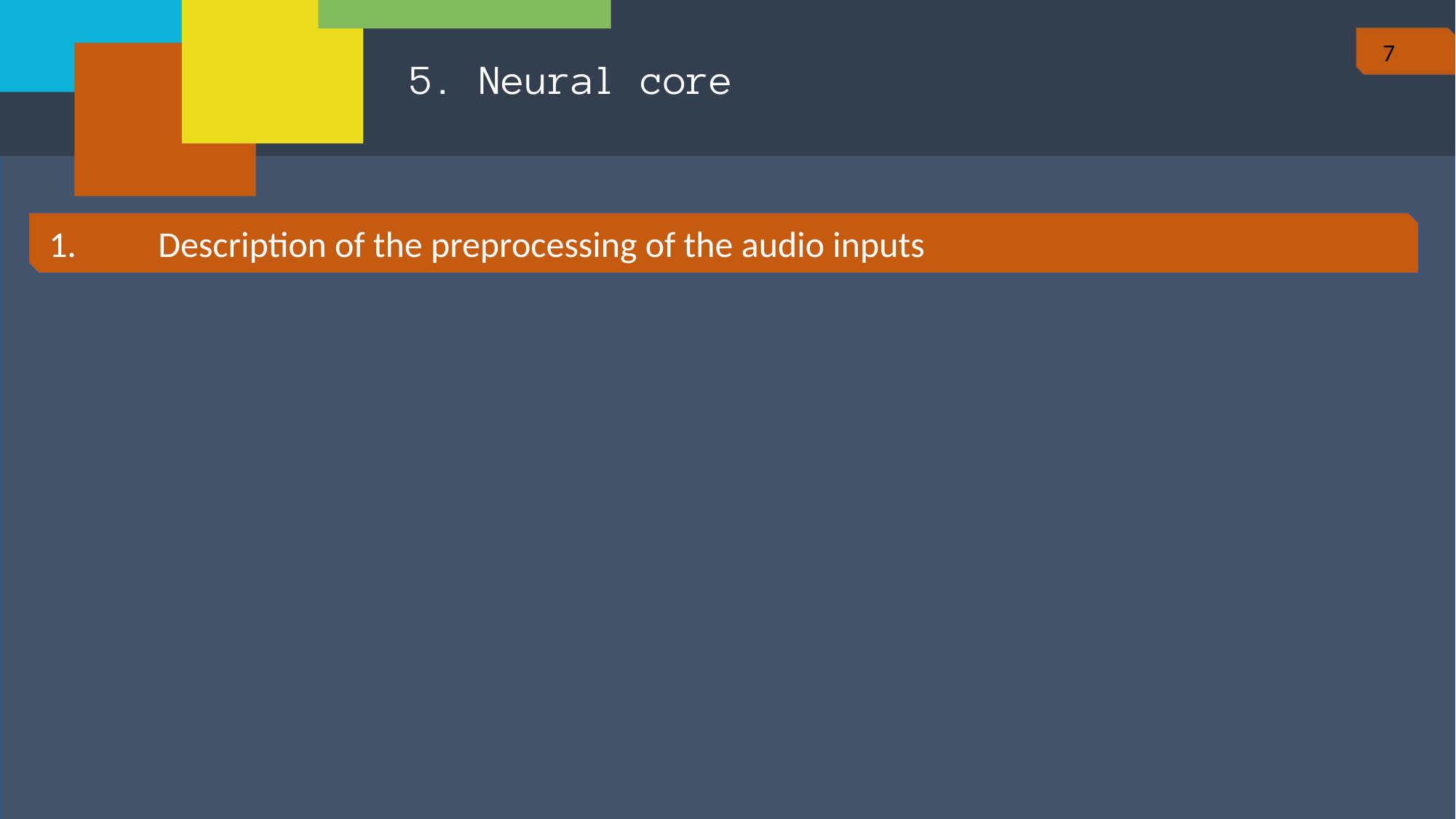

7

5. Neural core

1.	Description of the preprocessing of the audio inputs